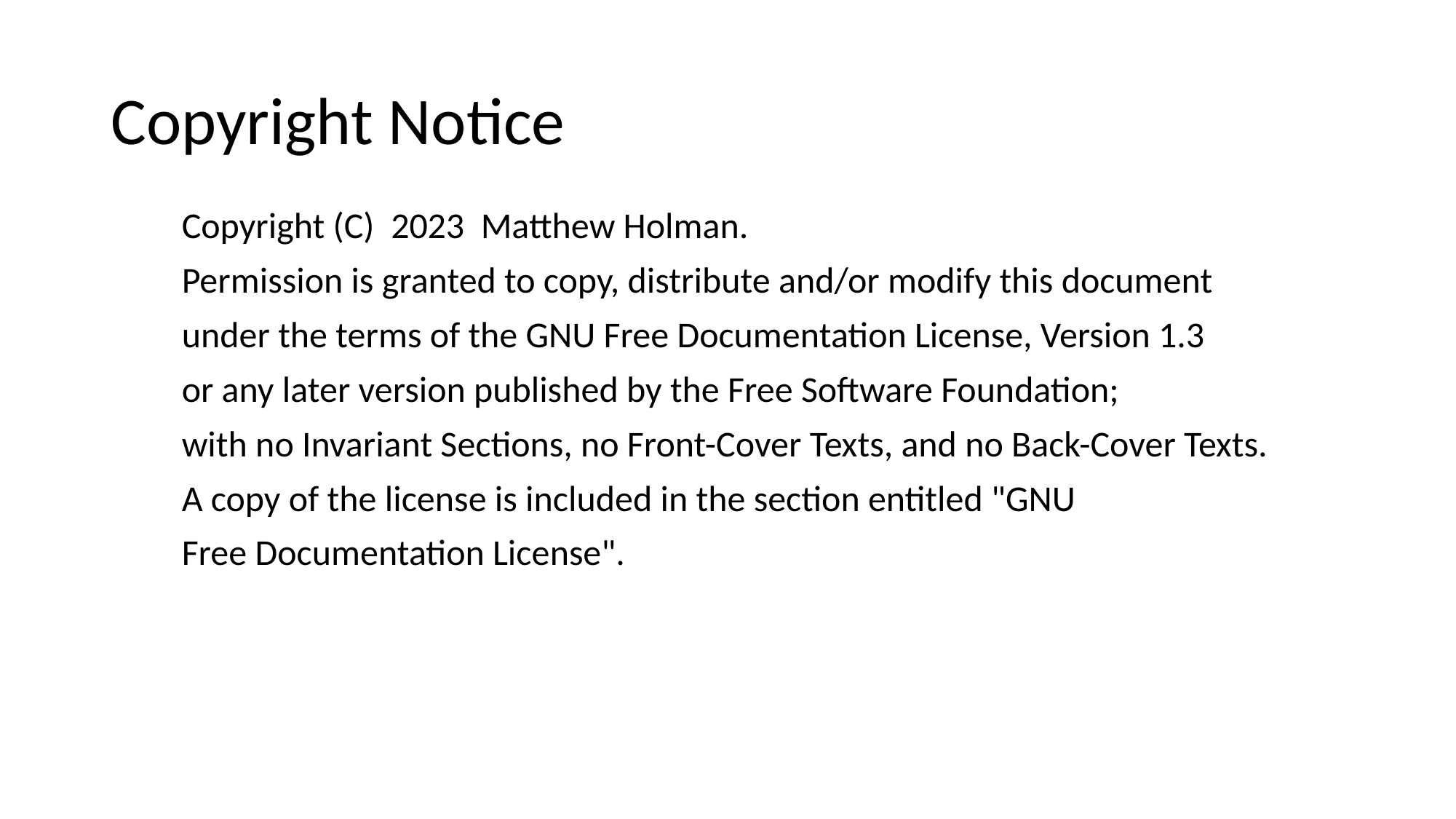

# Copyright Notice
Copyright (C)  2023  Matthew Holman.
Permission is granted to copy, distribute and/or modify this document
under the terms of the GNU Free Documentation License, Version 1.3
or any later version published by the Free Software Foundation;
with no Invariant Sections, no Front-Cover Texts, and no Back-Cover Texts.
A copy of the license is included in the section entitled "GNU
Free Documentation License".